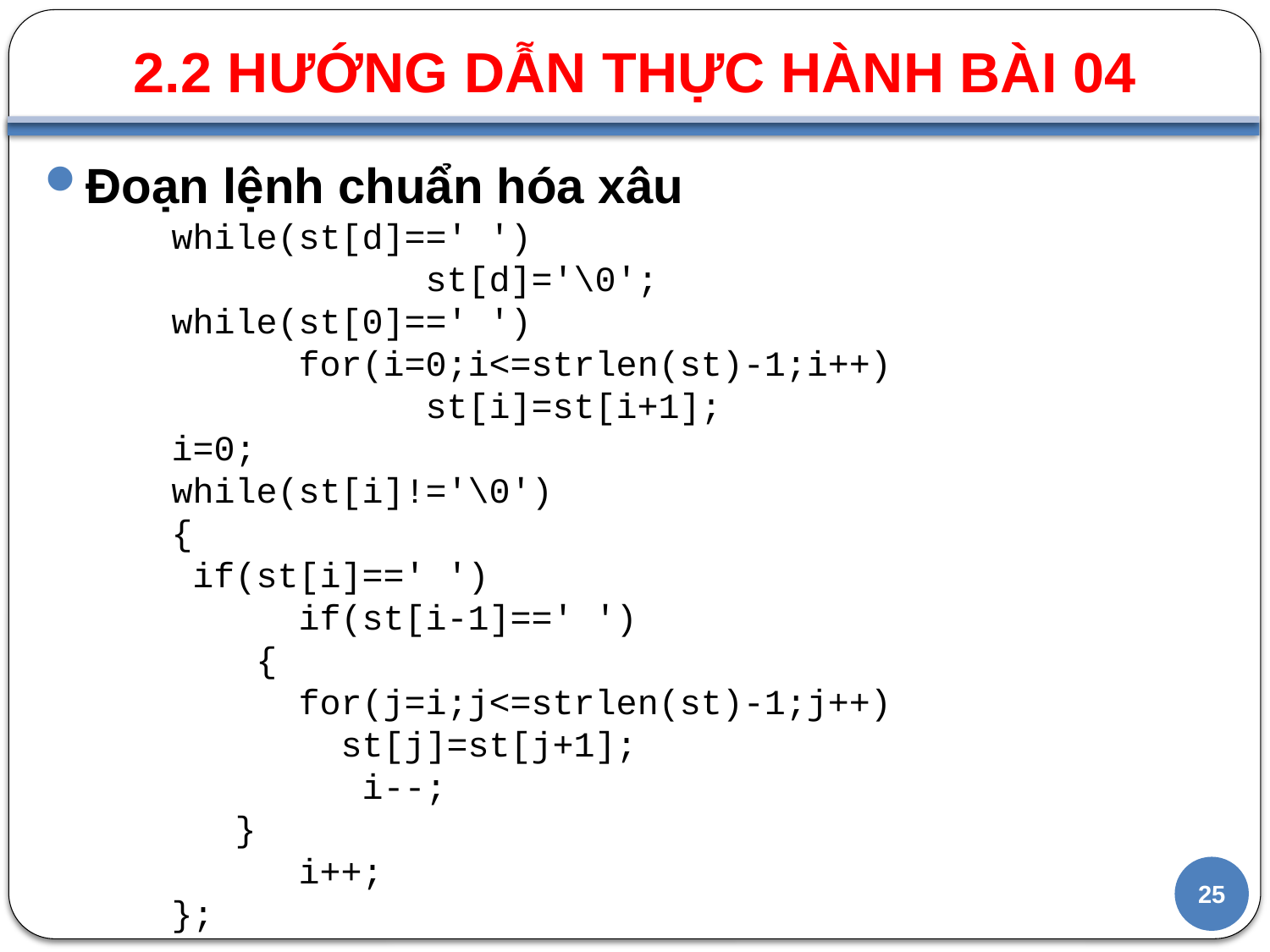

# 2.2 HƯỚNG DẪN THỰC HÀNH BÀI 04
Đoạn lệnh chuẩn hóa xâu
	while(st[d]==' ')
			st[d]='\0';
	while(st[0]==' ')
		for(i=0;i<=strlen(st)-1;i++)
			st[i]=st[i+1];
      i=0;
	while(st[i]!='\0')
	{
	 if(st[i]==' ')
		if(st[i-1]==' ')
	    {
		for(j=i;j<=strlen(st)-1;j++)
		  st[j]=st[j+1];
		   i--;
	   }
	 	i++;
	};

25